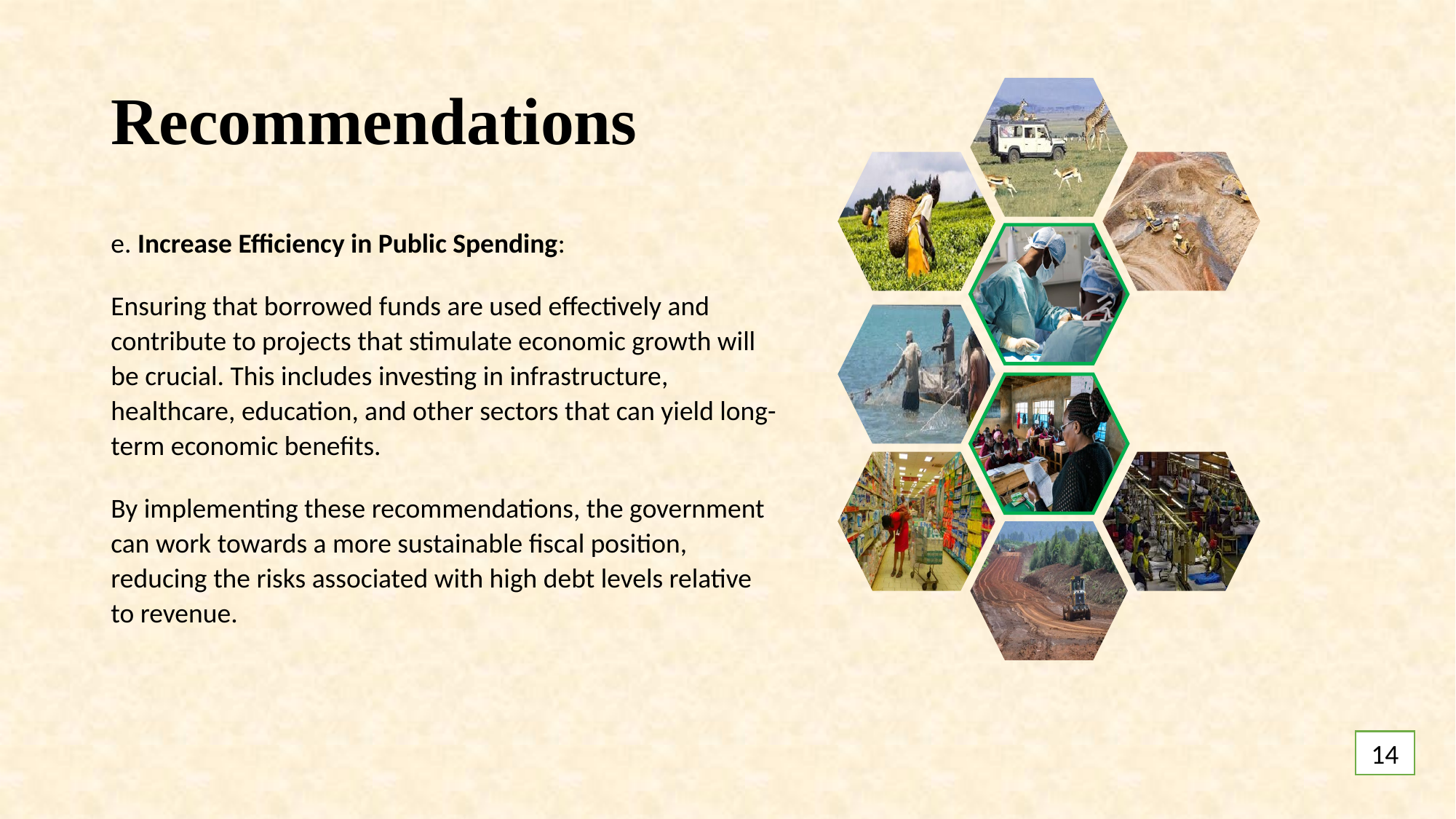

# Recommendations

e. Increase Efficiency in Public Spending:
Ensuring that borrowed funds are used effectively and contribute to projects that stimulate economic growth will be crucial. This includes investing in infrastructure, healthcare, education, and other sectors that can yield long-term economic benefits.
By implementing these recommendations, the government can work towards a more sustainable fiscal position, reducing the risks associated with high debt levels relative to revenue.

14